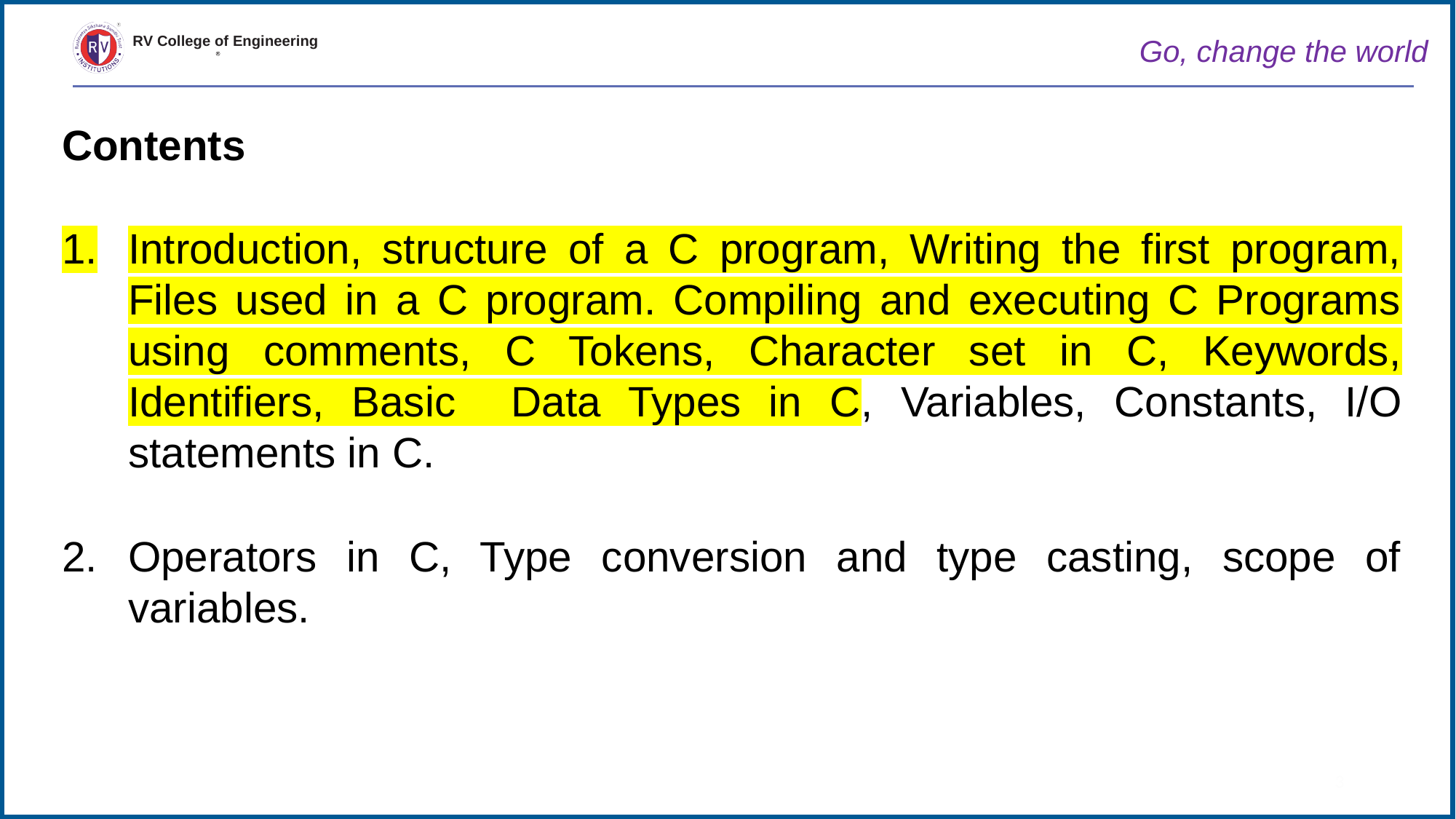

Go, change the world
RV College of Engineering

Contents

Introduction, structure of a C program, Writing the first program, Files used in a C program. Compiling and executing C Programs using comments, C Tokens, Character set in C, Keywords, Identifiers, Basic  Data Types in C, Variables, Constants, I/O statements in C.

Operators in C, Type conversion and type casting, scope of variables.

3